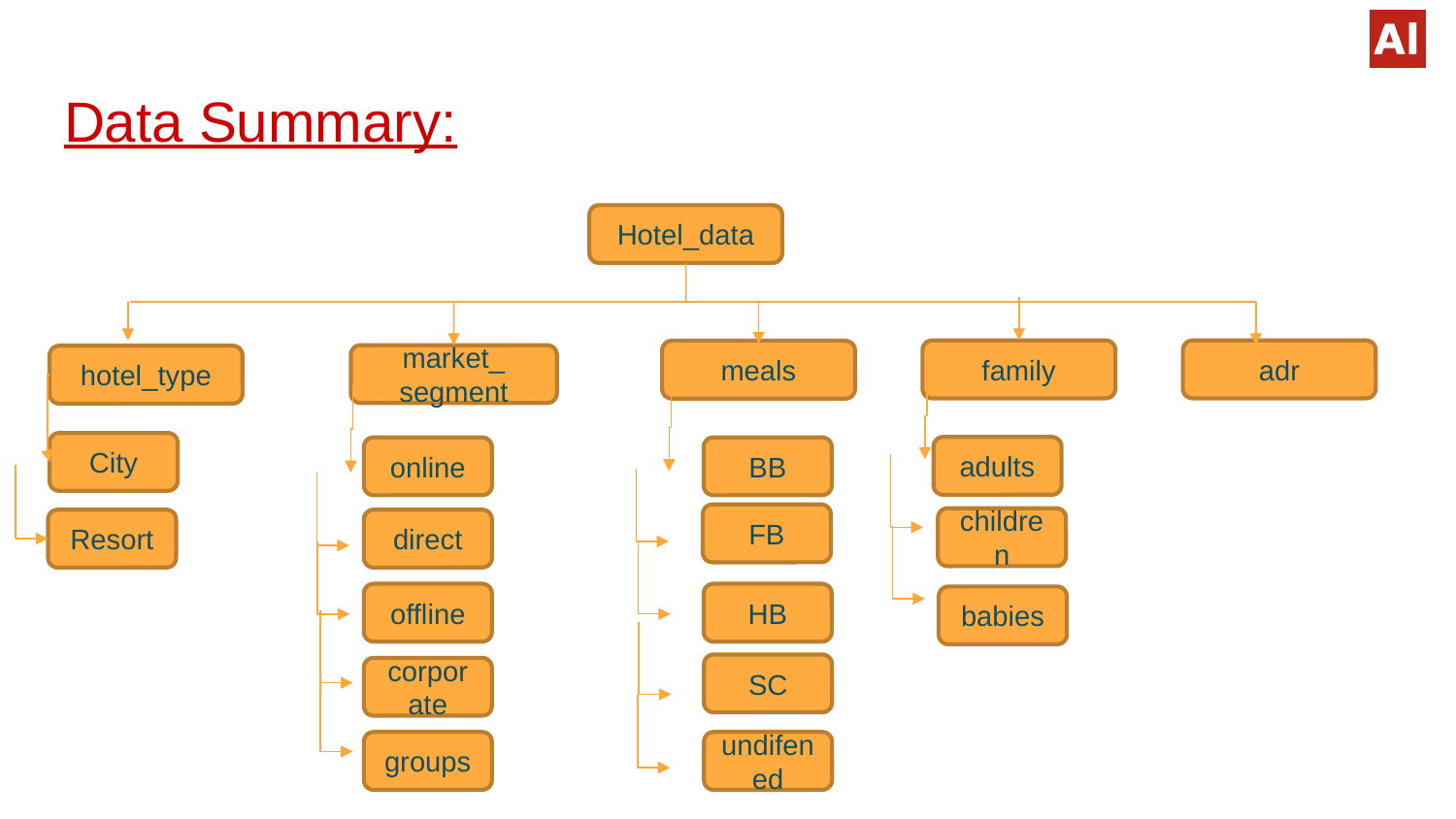

# Data Summary:
Hotel_data
family
adr
meals
market_
segment
hotel_type
City
adults
online
BB
FB
children
Resort
direct
HB
offline
babies
SC
corporate
undifened
groups